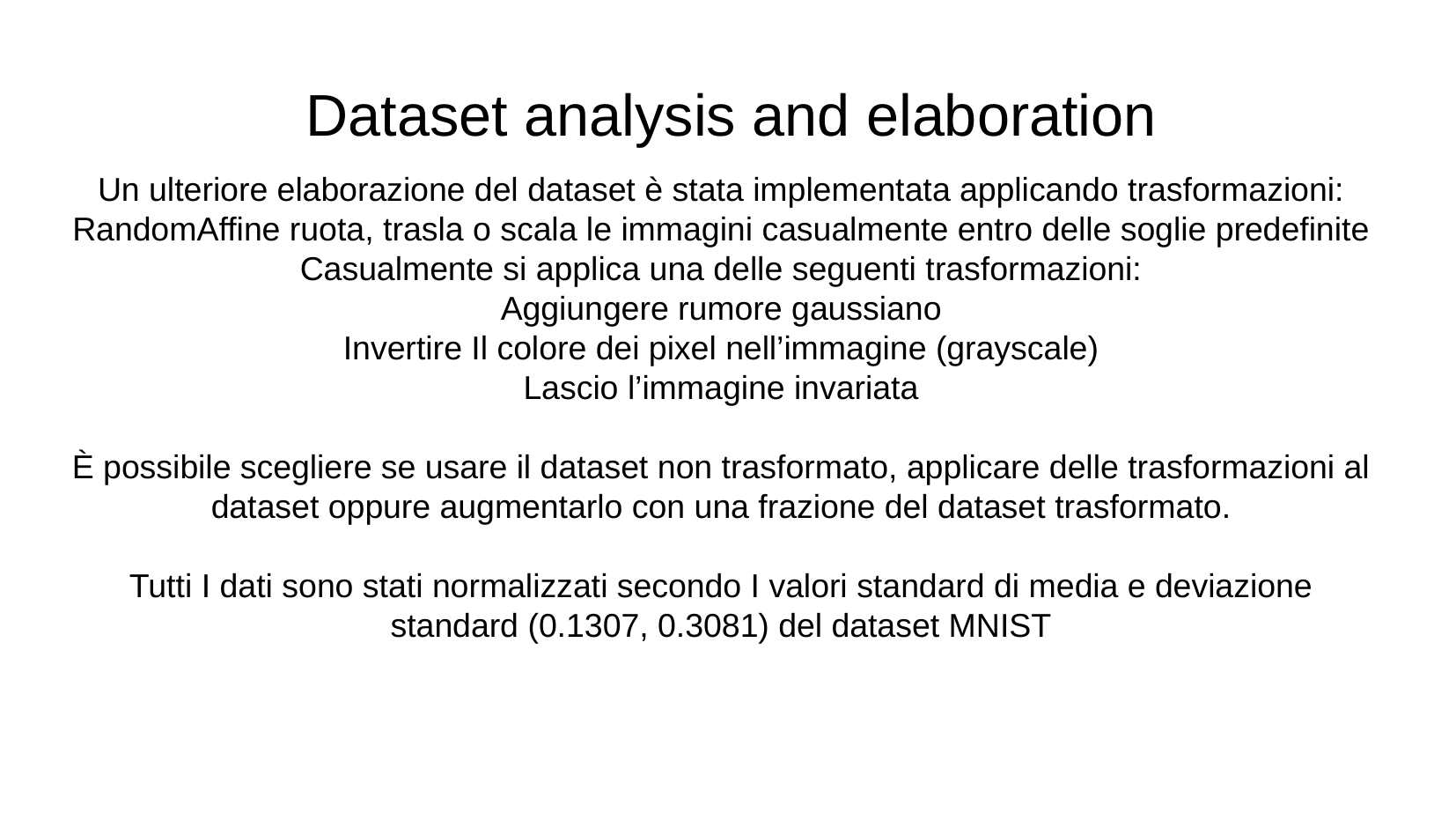

# Dataset analysis and elaboration
Un ulteriore elaborazione del dataset è stata implementata applicando trasformazioni:
RandomAffine ruota, trasla o scala le immagini casualmente entro delle soglie predefinite
Casualmente si applica una delle seguenti trasformazioni:
Aggiungere rumore gaussiano
Invertire Il colore dei pixel nell’immagine (grayscale)
Lascio l’immagine invariata

È possibile scegliere se usare il dataset non trasformato, applicare delle trasformazioni al dataset oppure augmentarlo con una frazione del dataset trasformato.

Tutti I dati sono stati normalizzati secondo I valori standard di media e deviazione standard (0.1307, 0.3081) del dataset MNIST